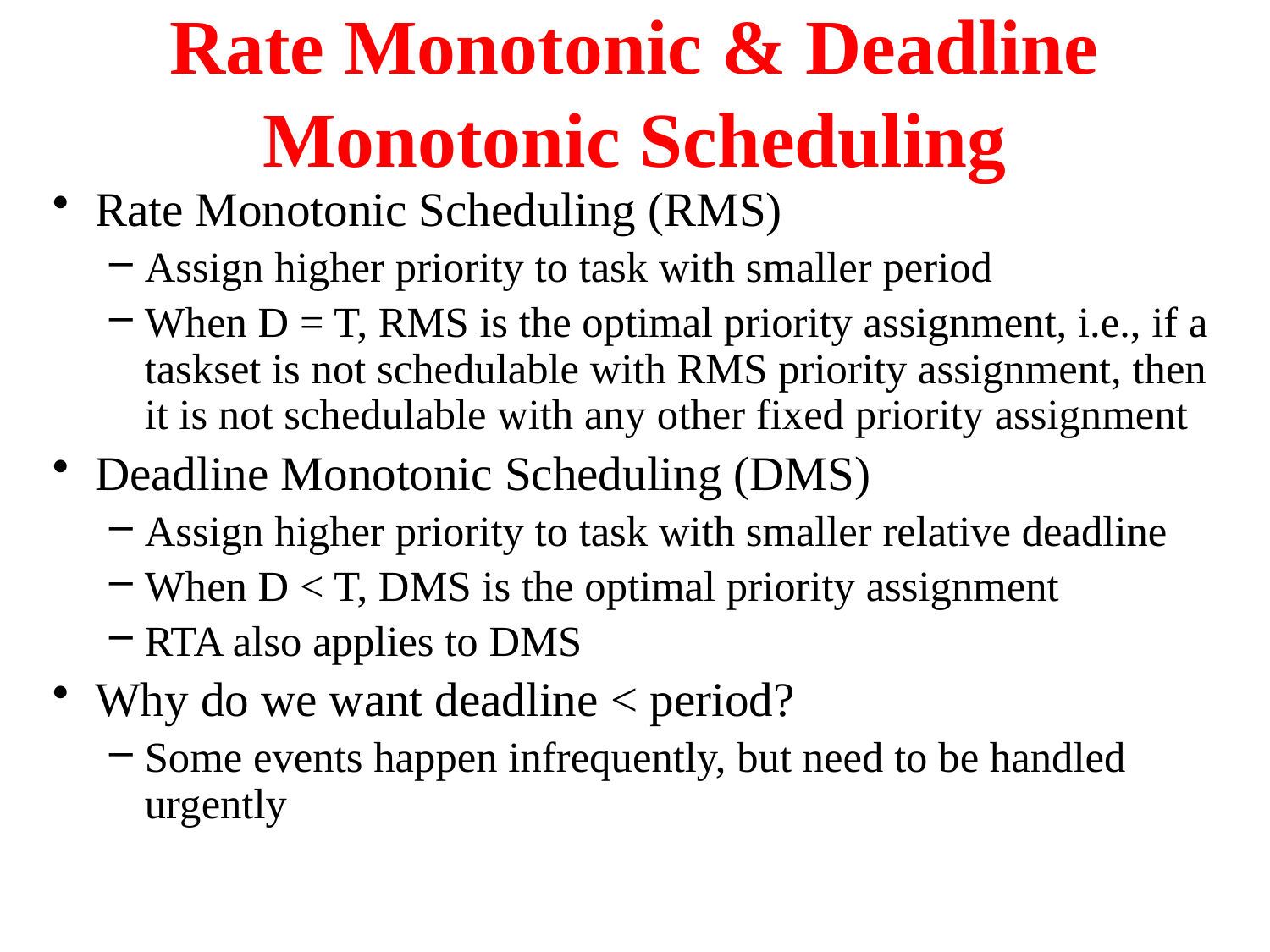

# Rate Monotonic & Deadline Monotonic Scheduling
Rate Monotonic Scheduling (RMS)
Assign higher priority to task with smaller period
When D = T, RMS is the optimal priority assignment, i.e., if a taskset is not schedulable with RMS priority assignment, then it is not schedulable with any other fixed priority assignment
Deadline Monotonic Scheduling (DMS)
Assign higher priority to task with smaller relative deadline
When D < T, DMS is the optimal priority assignment
RTA also applies to DMS
Why do we want deadline < period?
Some events happen infrequently, but need to be handled urgently